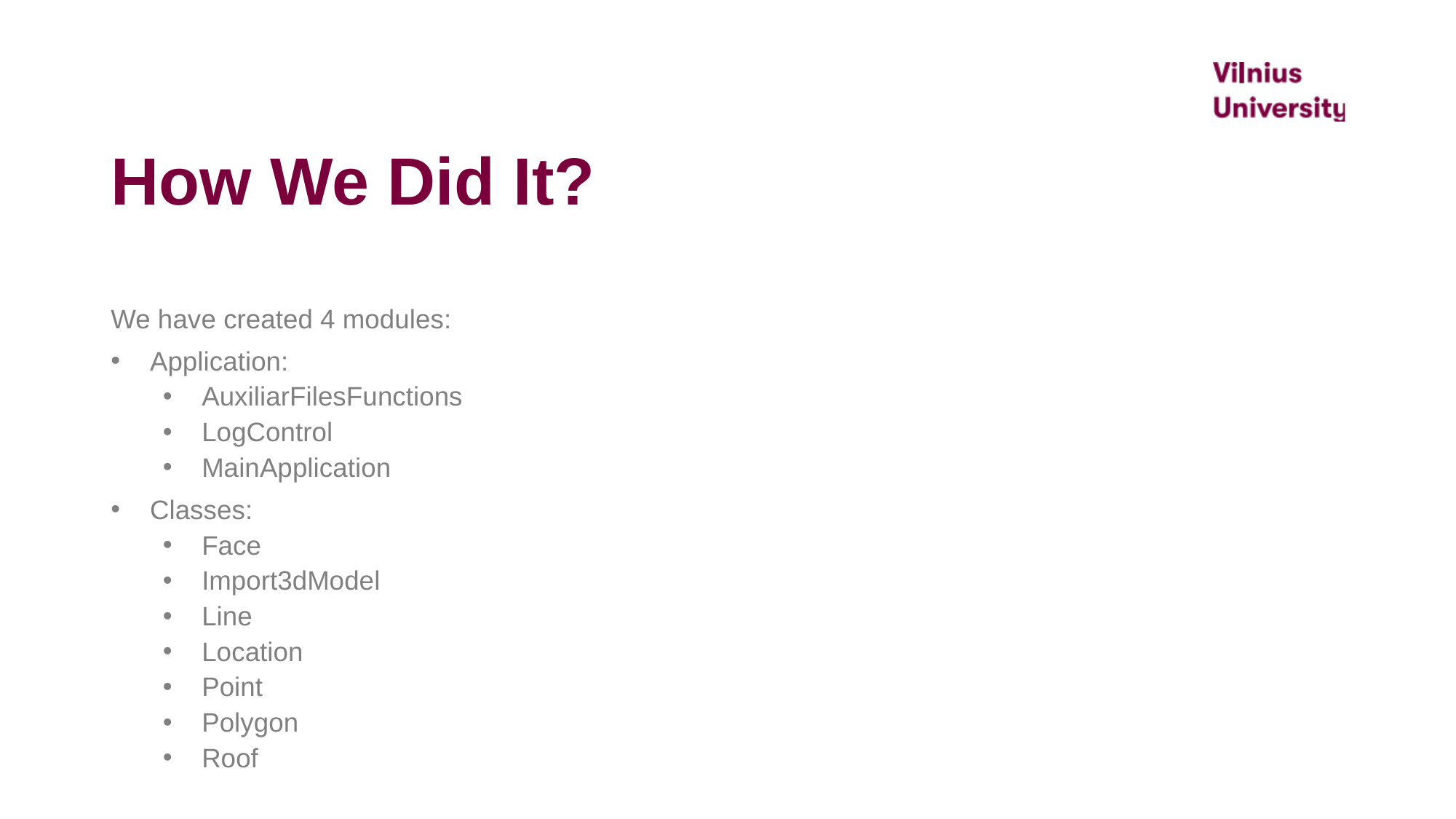

# How We Did It?
We have created 4 modules:
Application:
AuxiliarFilesFunctions
LogControl
MainApplication
Classes:
Face
Import3dModel
Line
Location
Point
Polygon
Roof